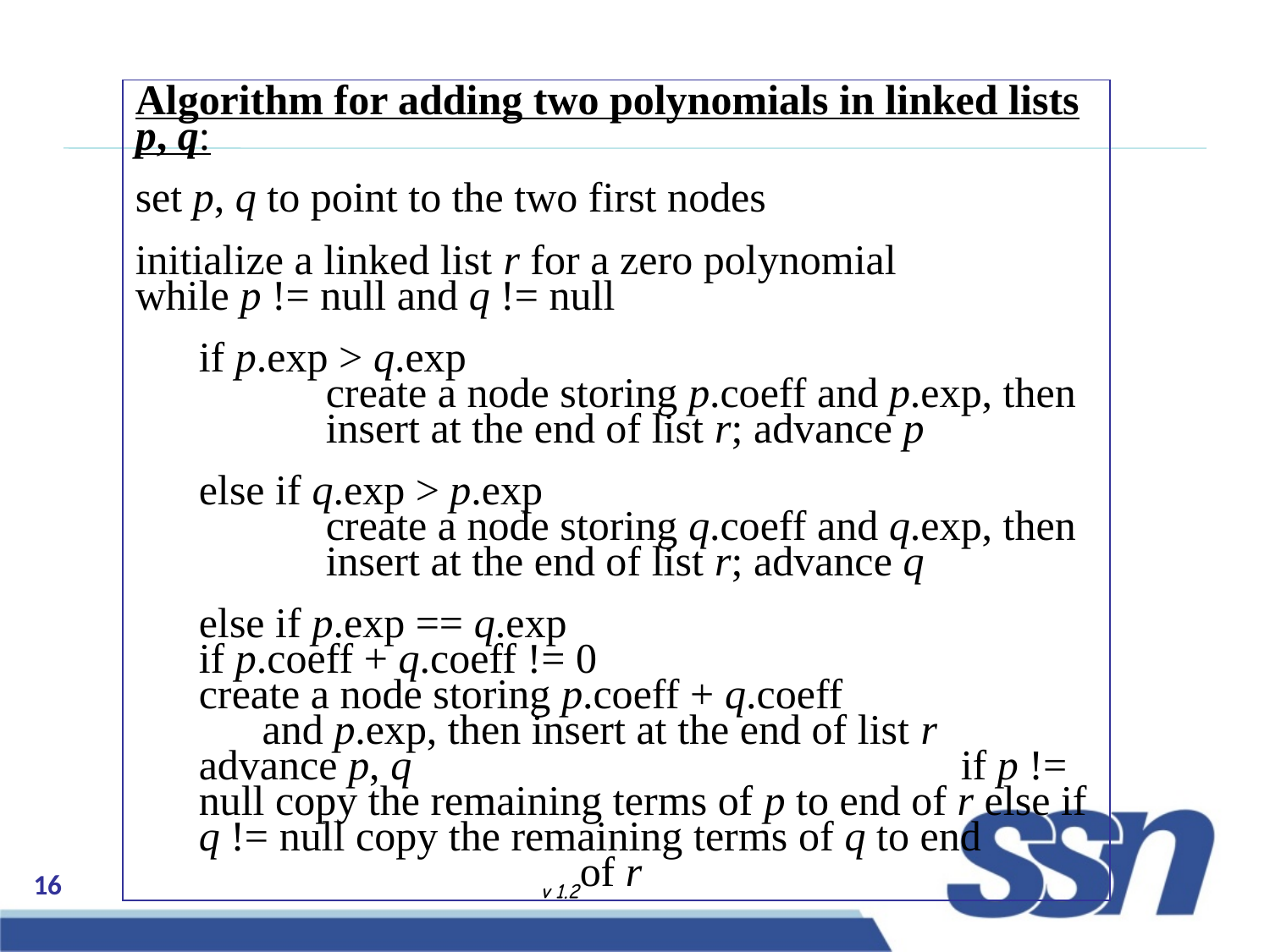

Algorithm for adding two polynomials in linked lists p, q:
set p, q to point to the two first nodes
initialize a linked list r for a zero polynomial		while p != null and q != null
if p.exp > q.exp 						create a node storing p.coeff and p.exp, then 		insert at the end of list r; advance p
else if q.exp > p.exp 						create a node storing q.coeff and q.exp, then 		insert at the end of list r; advance q
else if p.exp == q.exp 					if p.coeff + q.coeff != 0				create a node storing p.coeff + q.coeff 		       and p.exp, then insert at the end of list r 		advance p, q					if p != null copy the remaining terms of p to end of r else if q != null copy the remaining terms of q to end 				of r